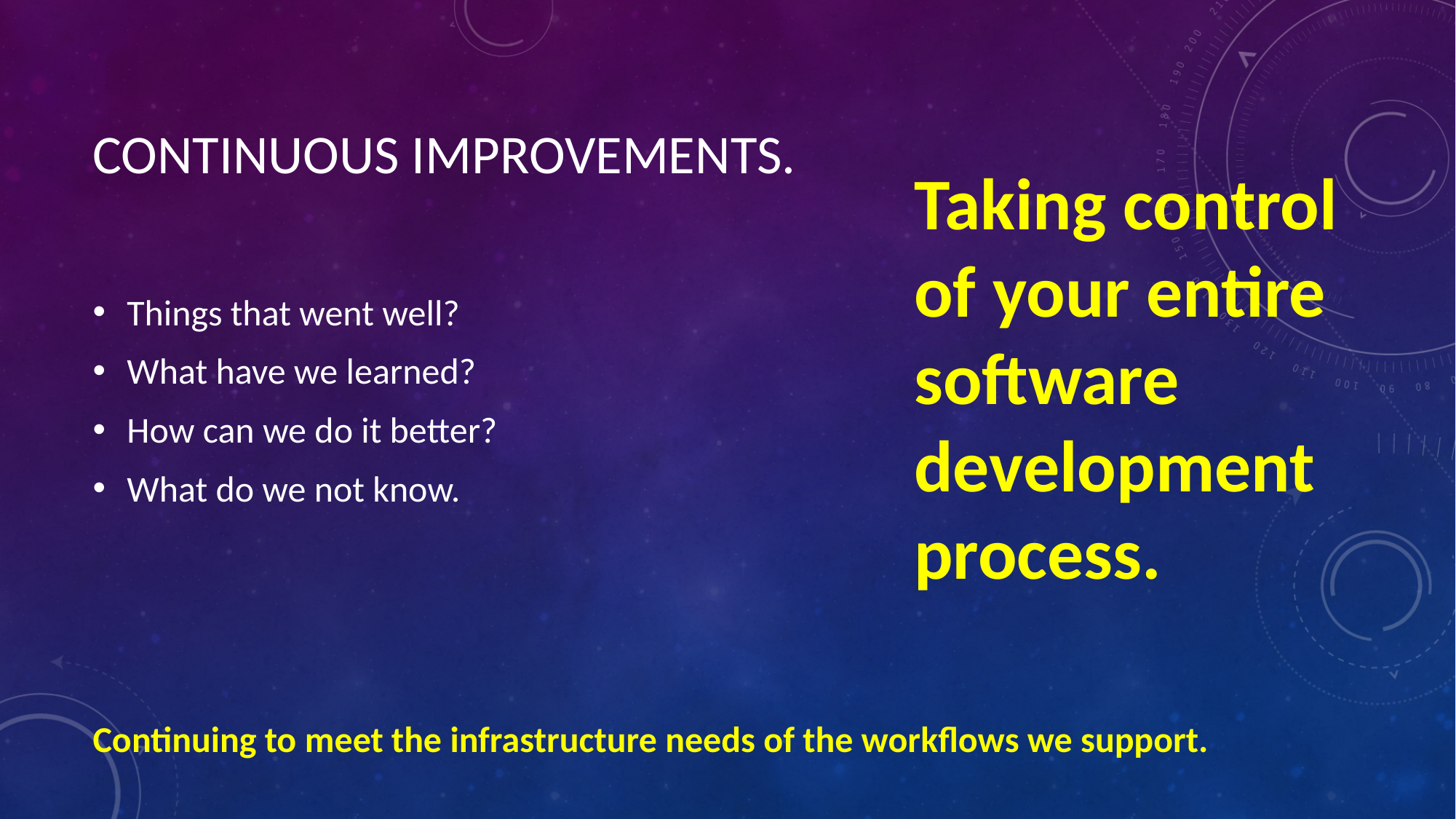

# Continuous Improvements.
Taking control of your entire software development process.

Things that went well?
What have we learned?
How can we do it better?
What do we not know.

Continuing to meet the infrastructure needs of the workflows we support.